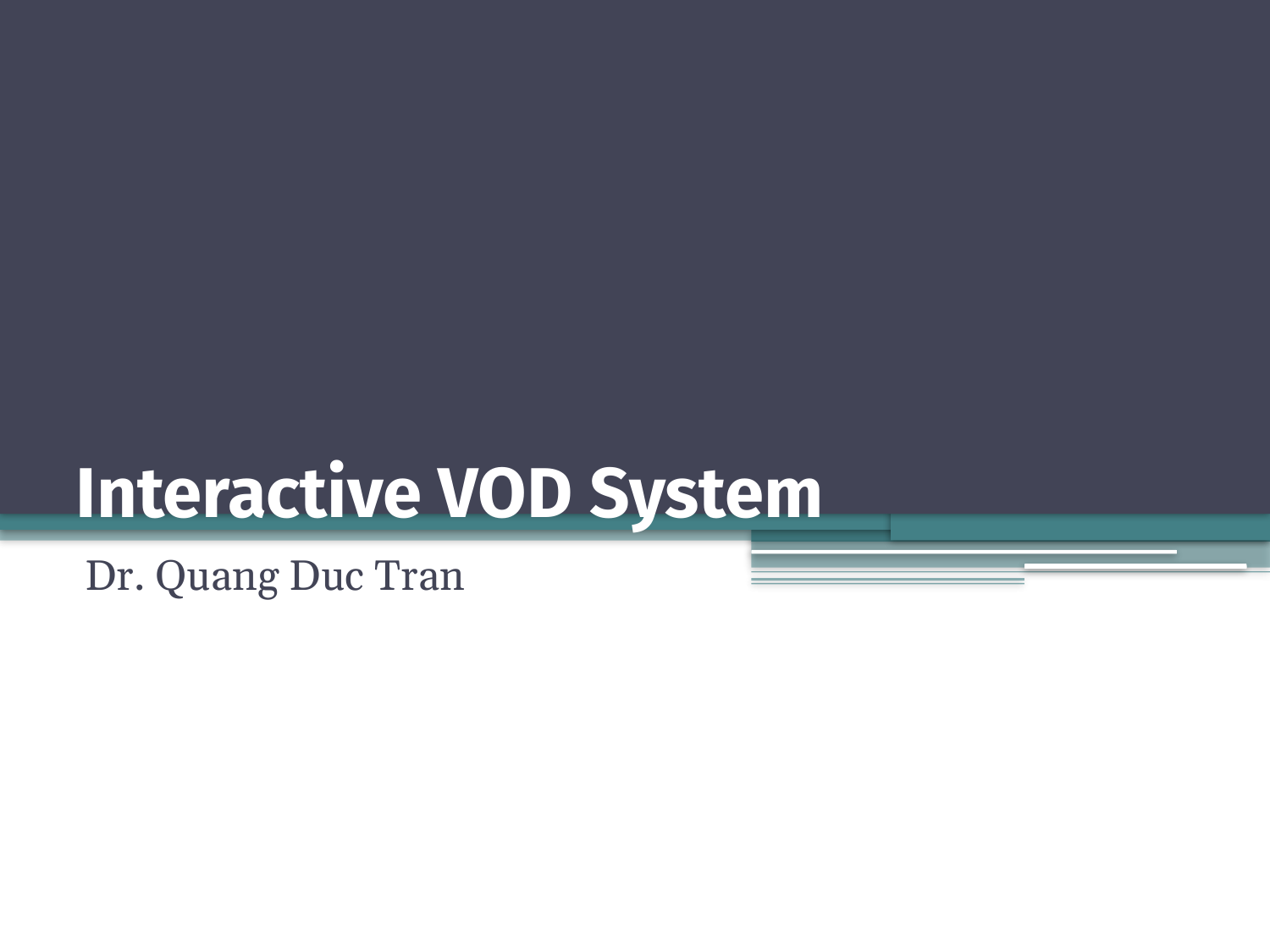

# Interactive VOD System
Dr. Quang Duc Tran